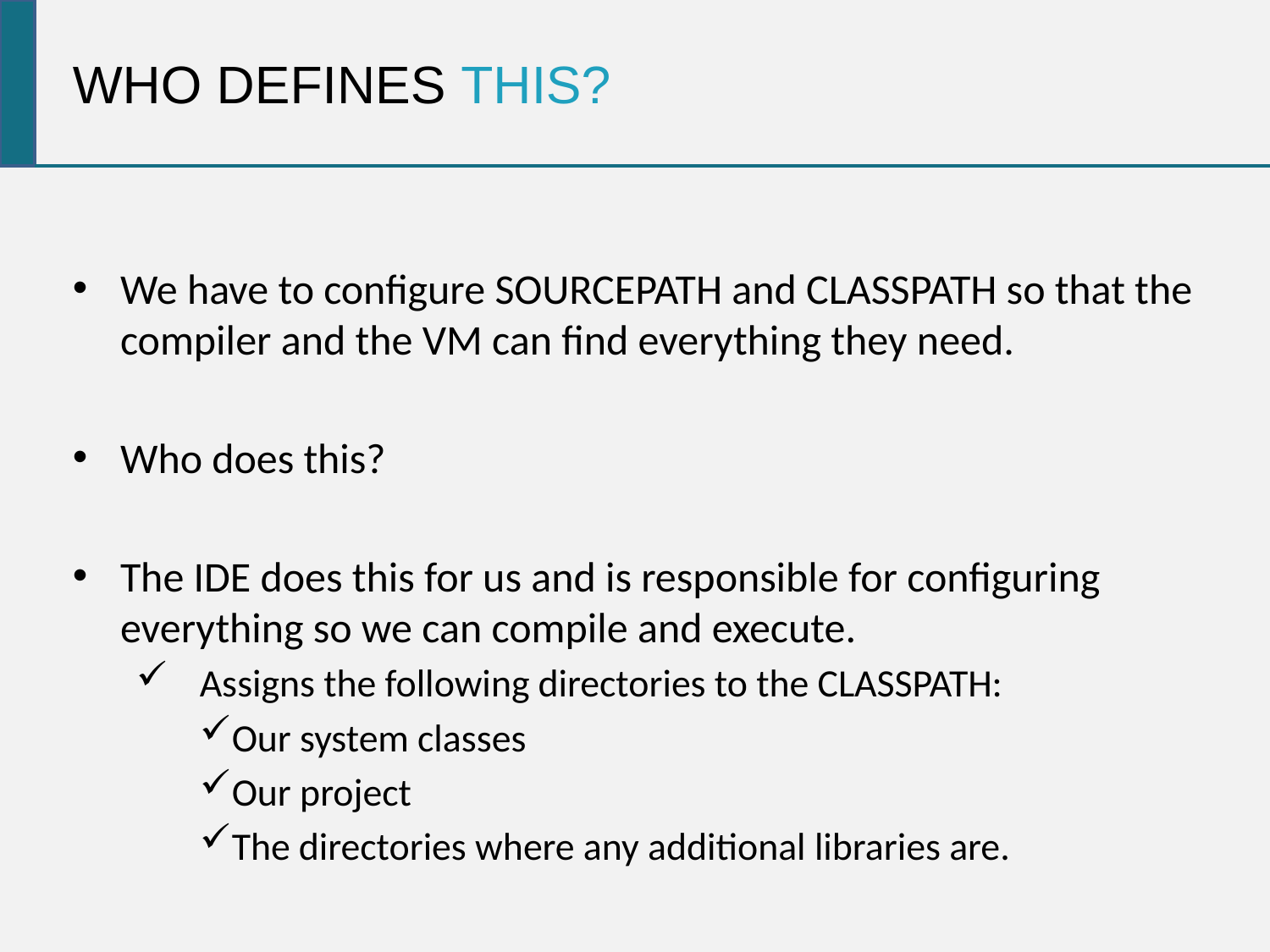

Who defines this?

We have to configure SOURCEPATH and CLASSPATH so that the compiler and the VM can find everything they need.

Who does this?

The IDE does this for us and is responsible for configuring everything so we can compile and execute.
Assigns the following directories to the CLASSPATH:
Our system classes
Our project
The directories where any additional libraries are.